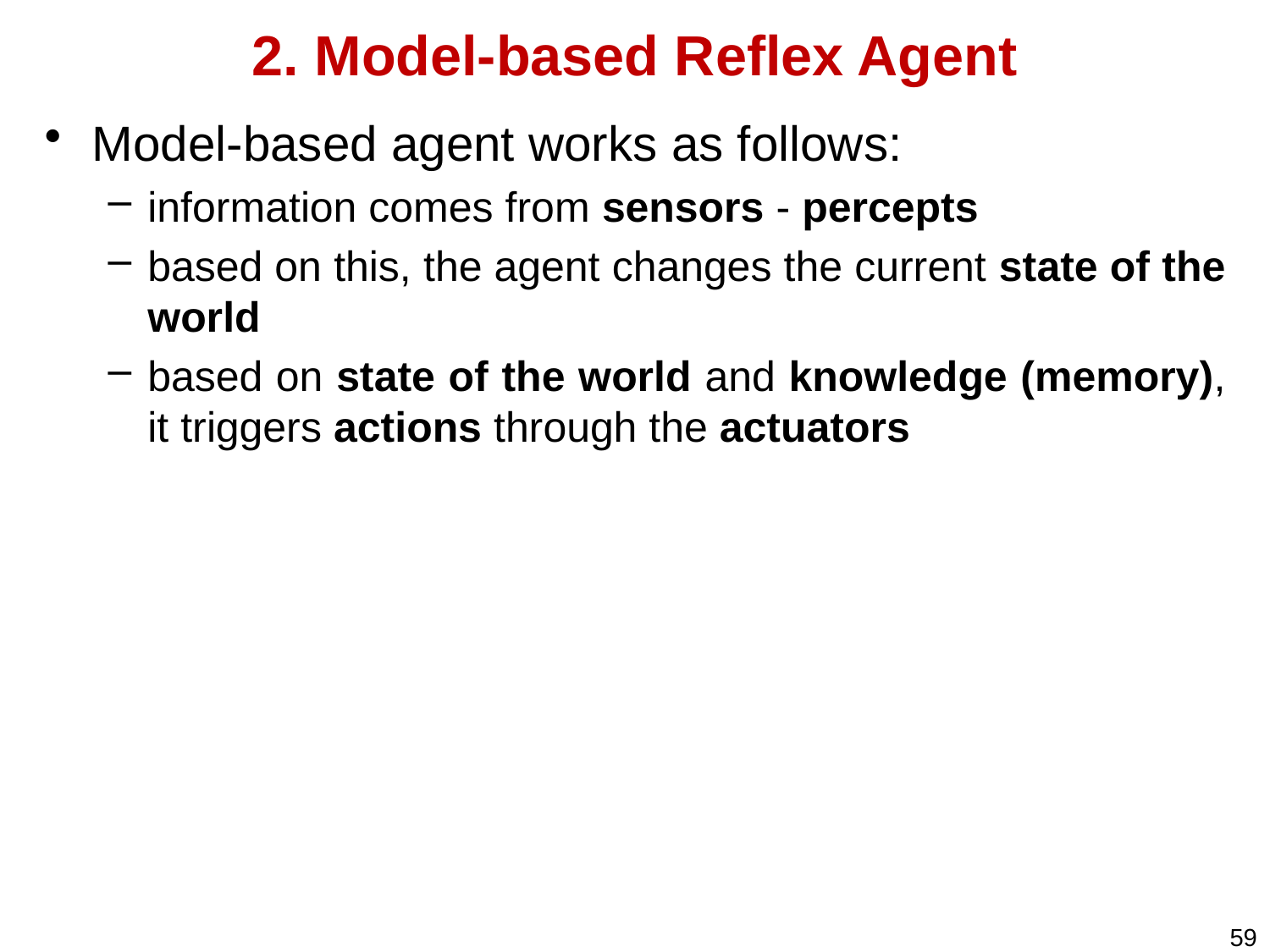

# 2. Model-based Reflex Agent
Model-based agent works as follows:
information comes from sensors - percepts
based on this, the agent changes the current state of the world
based on state of the world and knowledge (memory), it triggers actions through the actuators

59